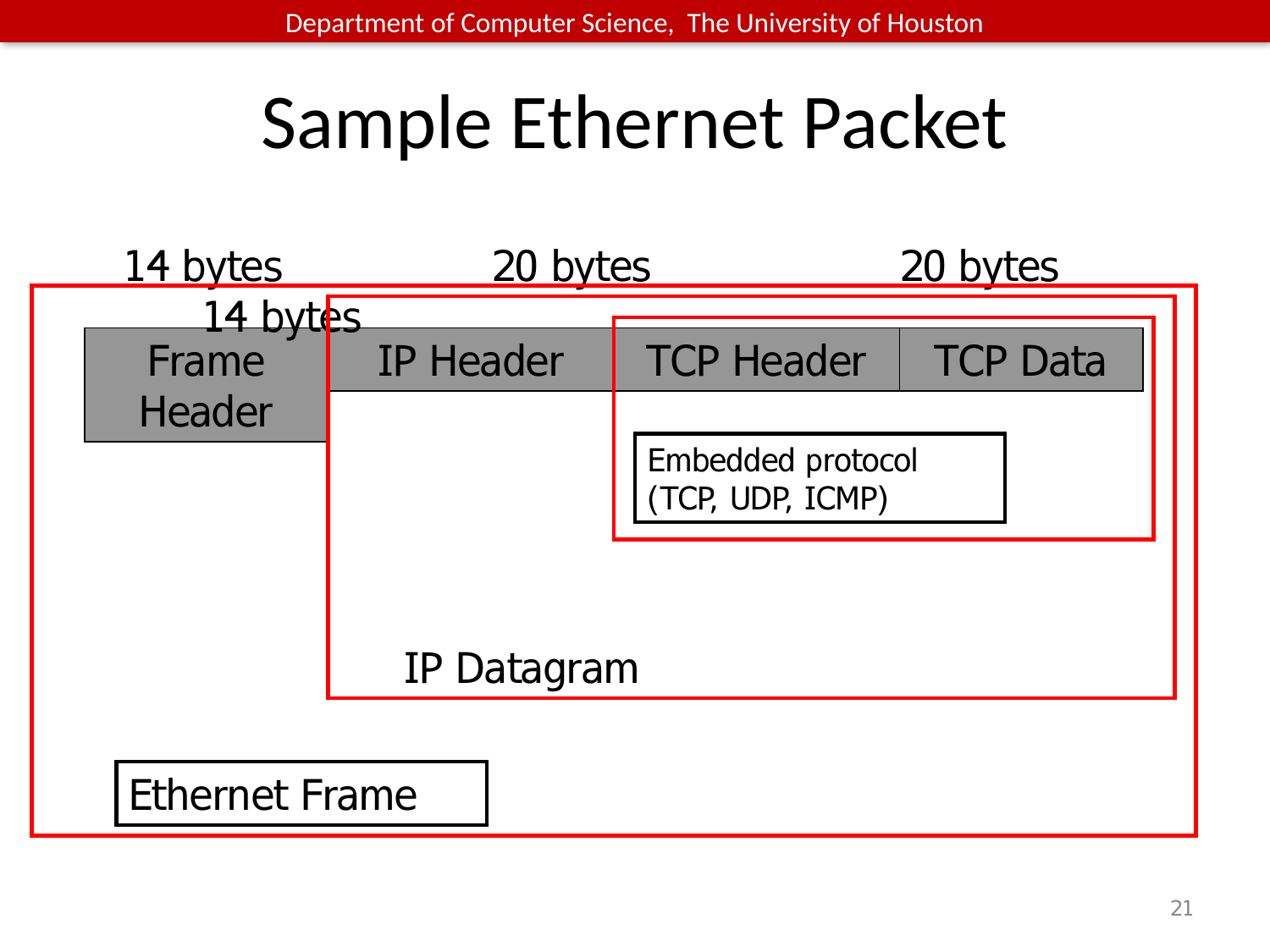

# Sample Ethernet Packet
  14 bytes                20 bytes                   20 bytes              14 bytes

Ethernet Frame

IP Datagram

Embedded protocol (TCP, UDP, ICMP)
Frame Header
IP Header
TCP Header
TCP Data
21